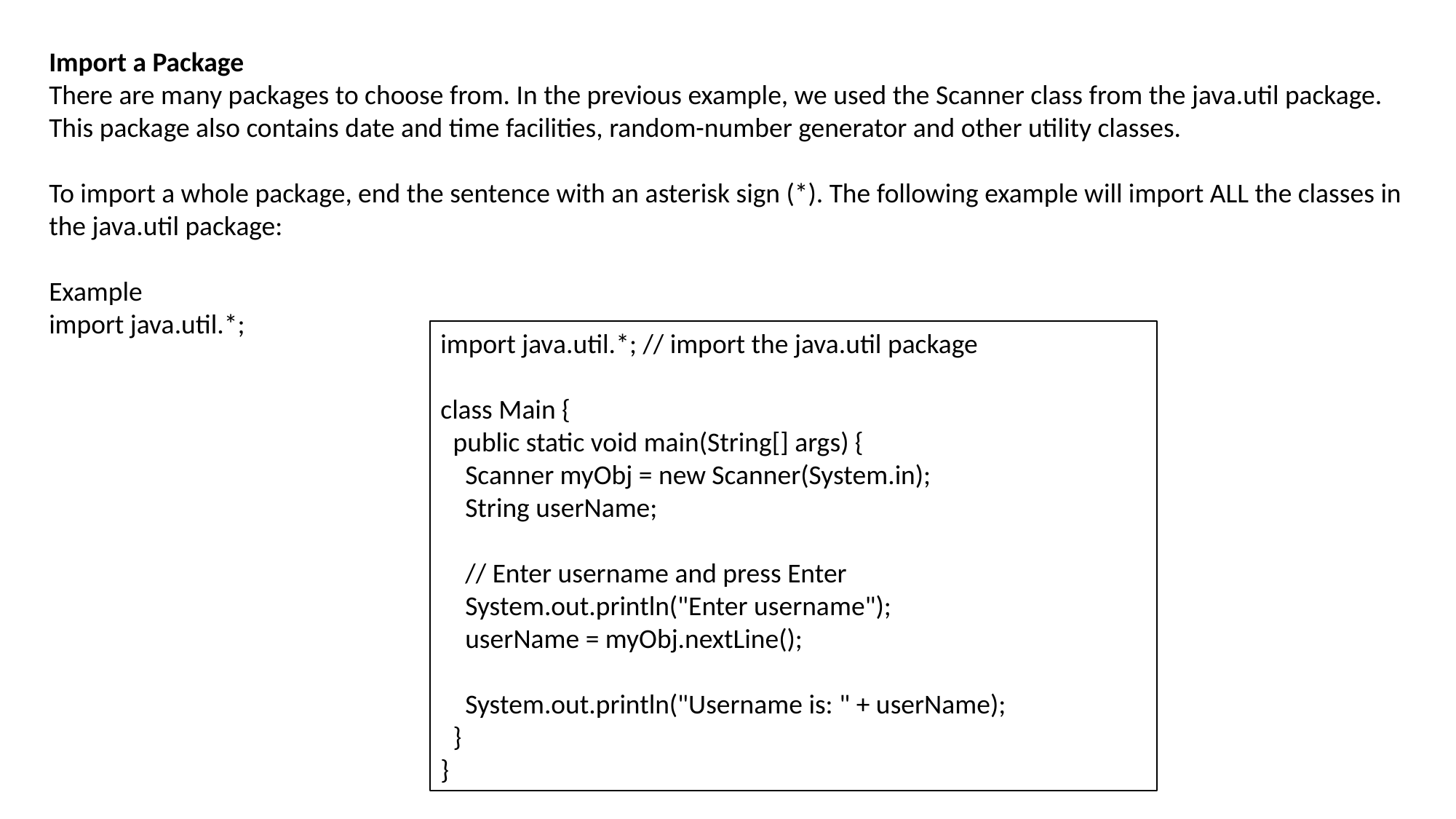

Import a Package
There are many packages to choose from. In the previous example, we used the Scanner class from the java.util package. This package also contains date and time facilities, random-number generator and other utility classes.

To import a whole package, end the sentence with an asterisk sign (*). The following example will import ALL the classes in the java.util package:

Example
import java.util.*;
import java.util.*; // import the java.util package

class Main {
  public static void main(String[] args) {
    Scanner myObj = new Scanner(System.in);
    String userName;

    // Enter username and press Enter
    System.out.println("Enter username");
    userName = myObj.nextLine();

    System.out.println("Username is: " + userName);
  }
}